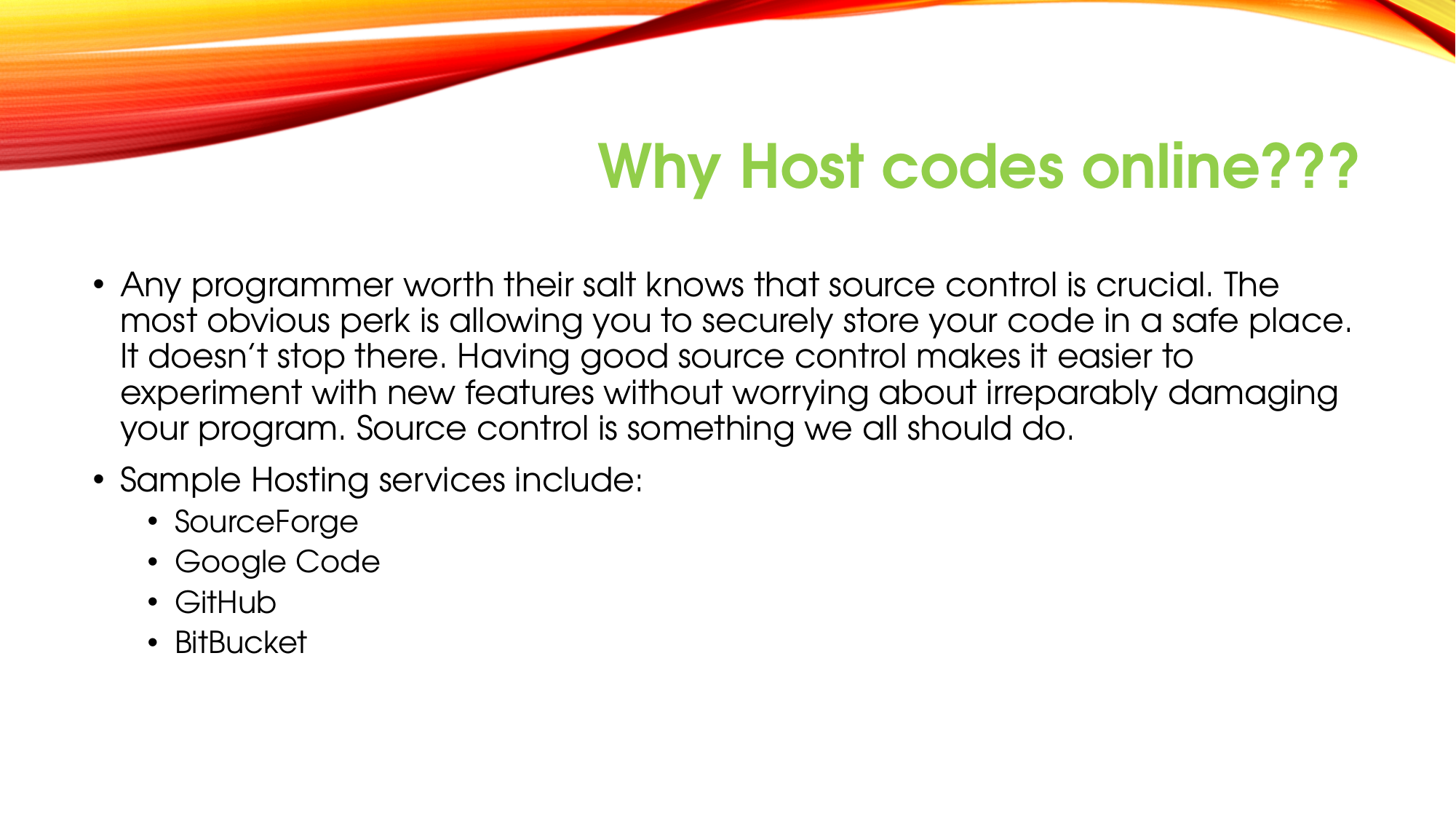

# Why Host codes online???
Any programmer worth their salt knows that source control is crucial. The most obvious perk is allowing you to securely store your code in a safe place. It doesn’t stop there. Having good source control makes it easier to experiment with new features without worrying about irreparably damaging your program. Source control is something we all should do.
Sample Hosting services include:
SourceForge
Google Code
GitHub
BitBucket